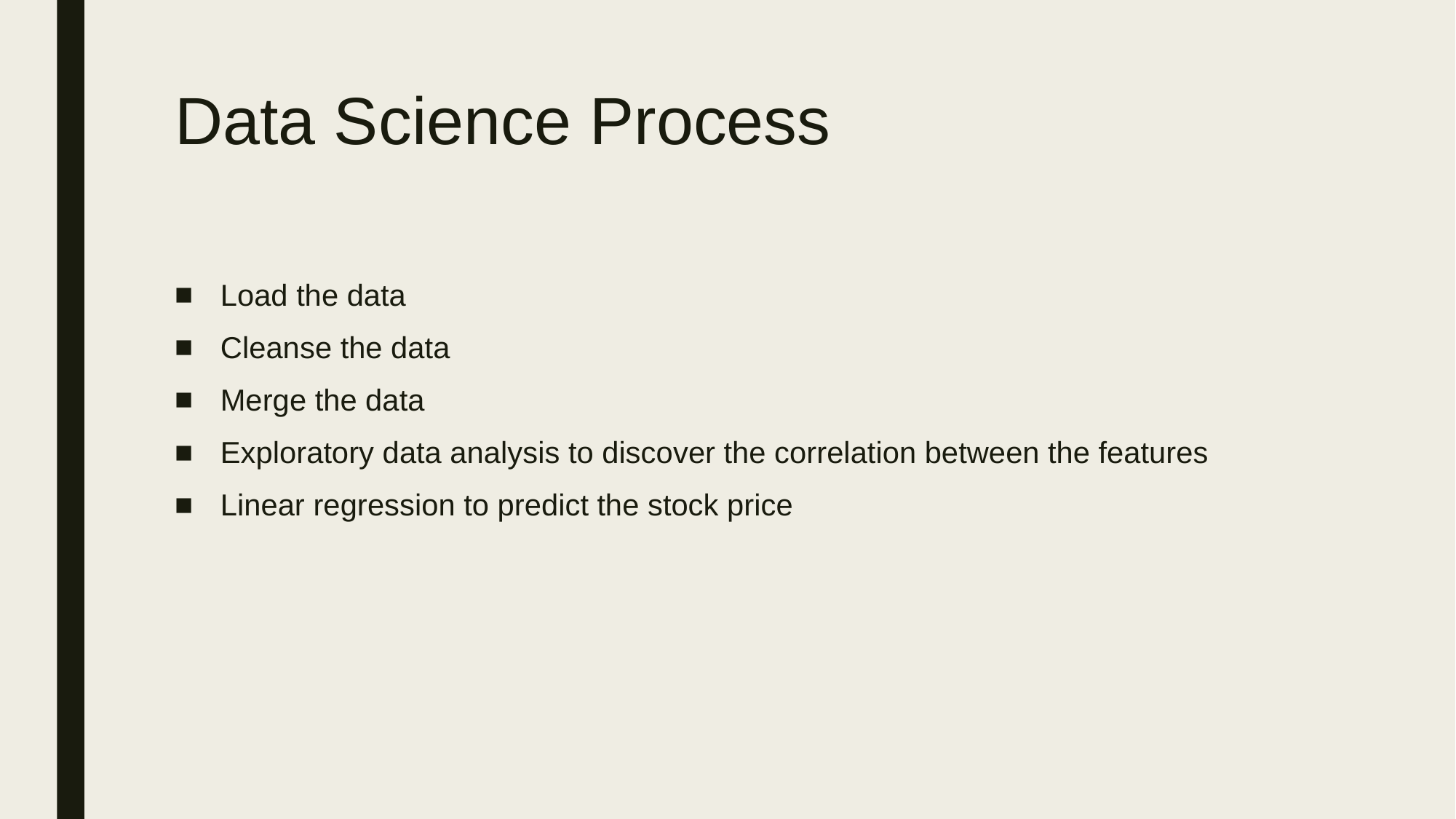

# Data Science Process
Load the data
Cleanse the data
Merge the data
Exploratory data analysis to discover the correlation between the features
Linear regression to predict the stock price